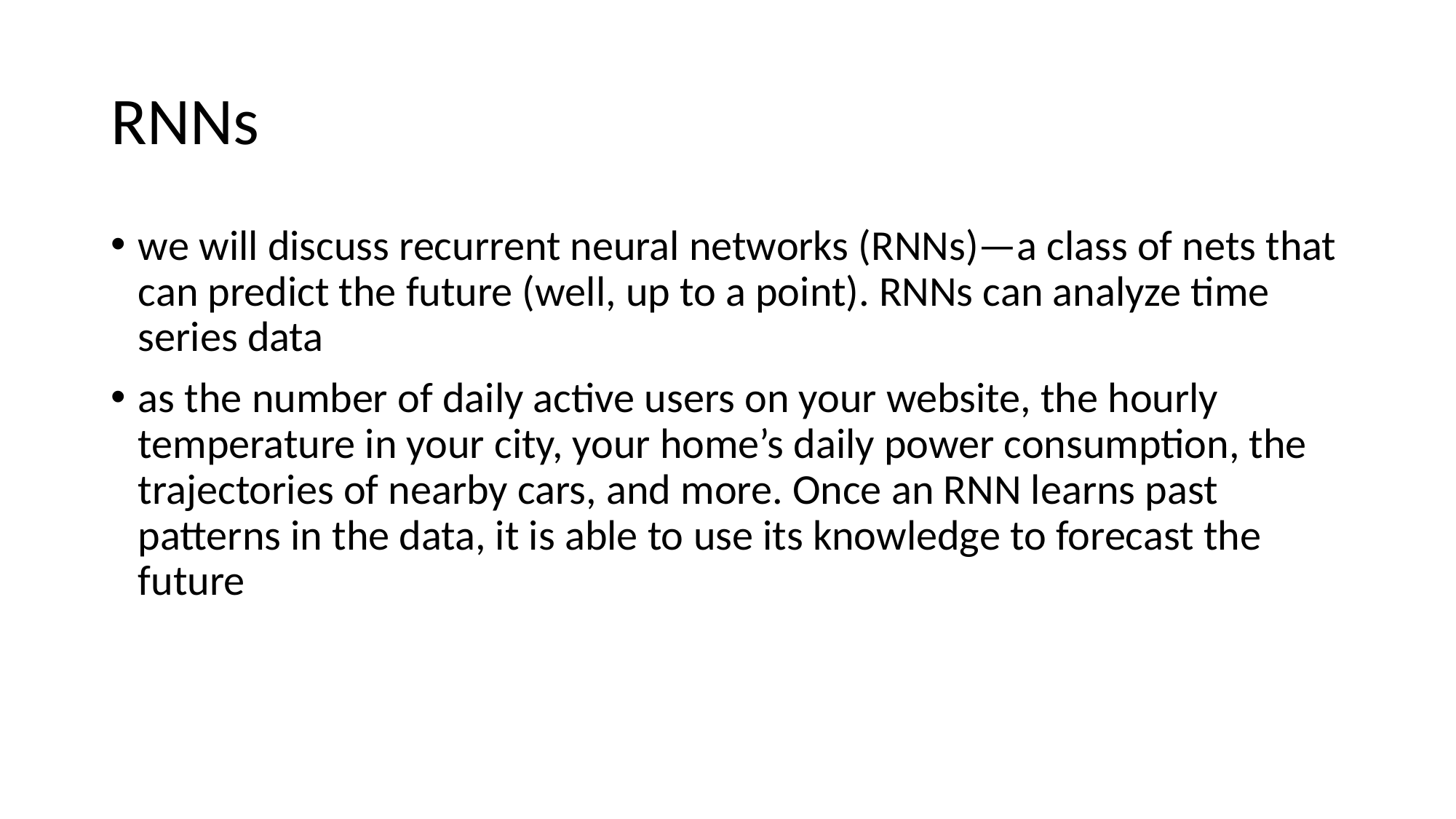

# RNNs
we will discuss recurrent neural networks (RNNs)—a class of nets that can predict the future (well, up to a point). RNNs can analyze time series data
as the number of daily active users on your website, the hourly temperature in your city, your home’s daily power consumption, the trajectories of nearby cars, and more. Once an RNN learns past patterns in the data, it is able to use its knowledge to forecast the future